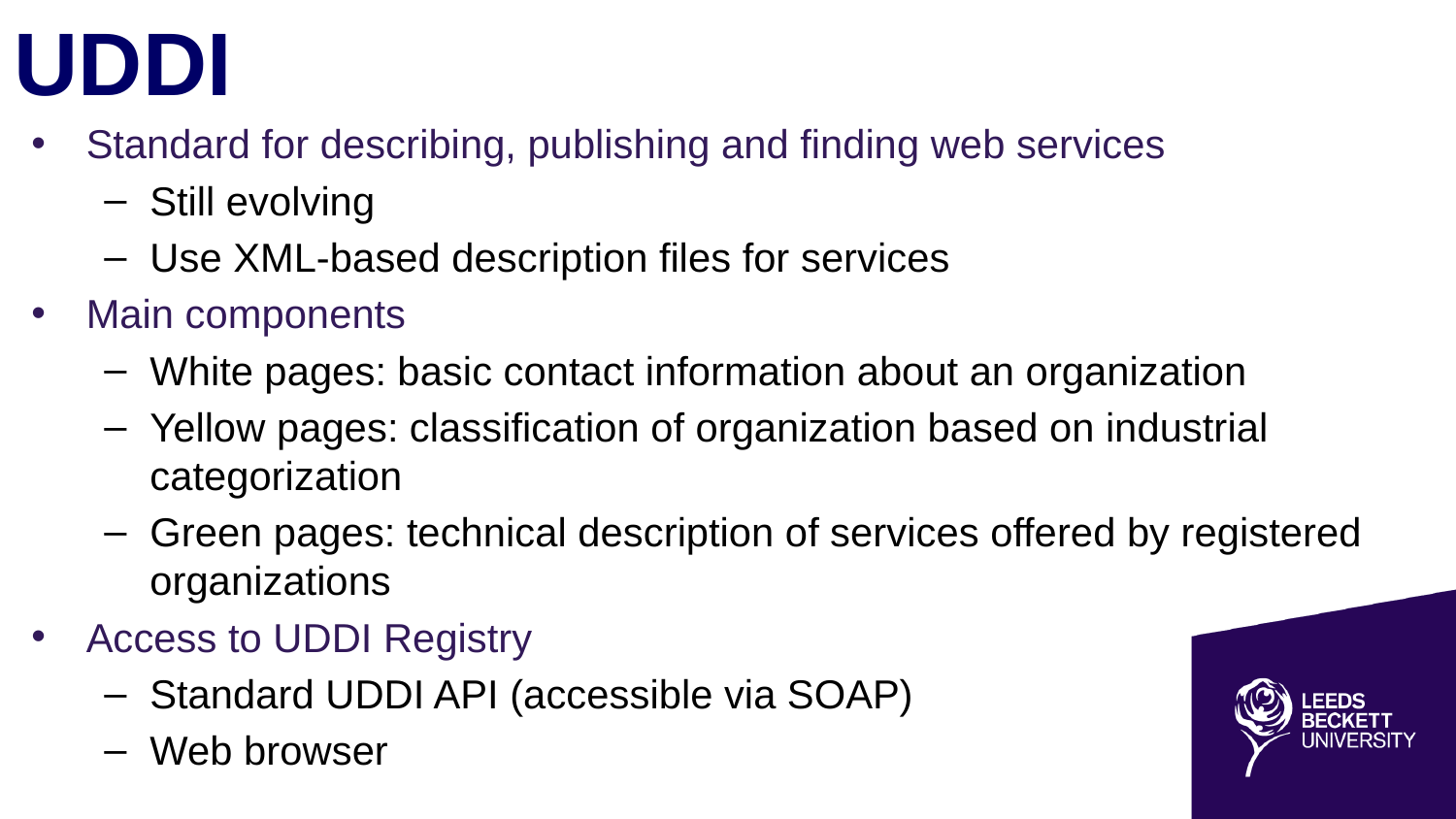

# UDDI
Standard for describing, publishing and finding web services
Still evolving
Use XML-based description files for services
Main components
White pages: basic contact information about an organization
Yellow pages: classification of organization based on industrial categorization
Green pages: technical description of services offered by registered organizations
Access to UDDI Registry
Standard UDDI API (accessible via SOAP)
Web browser